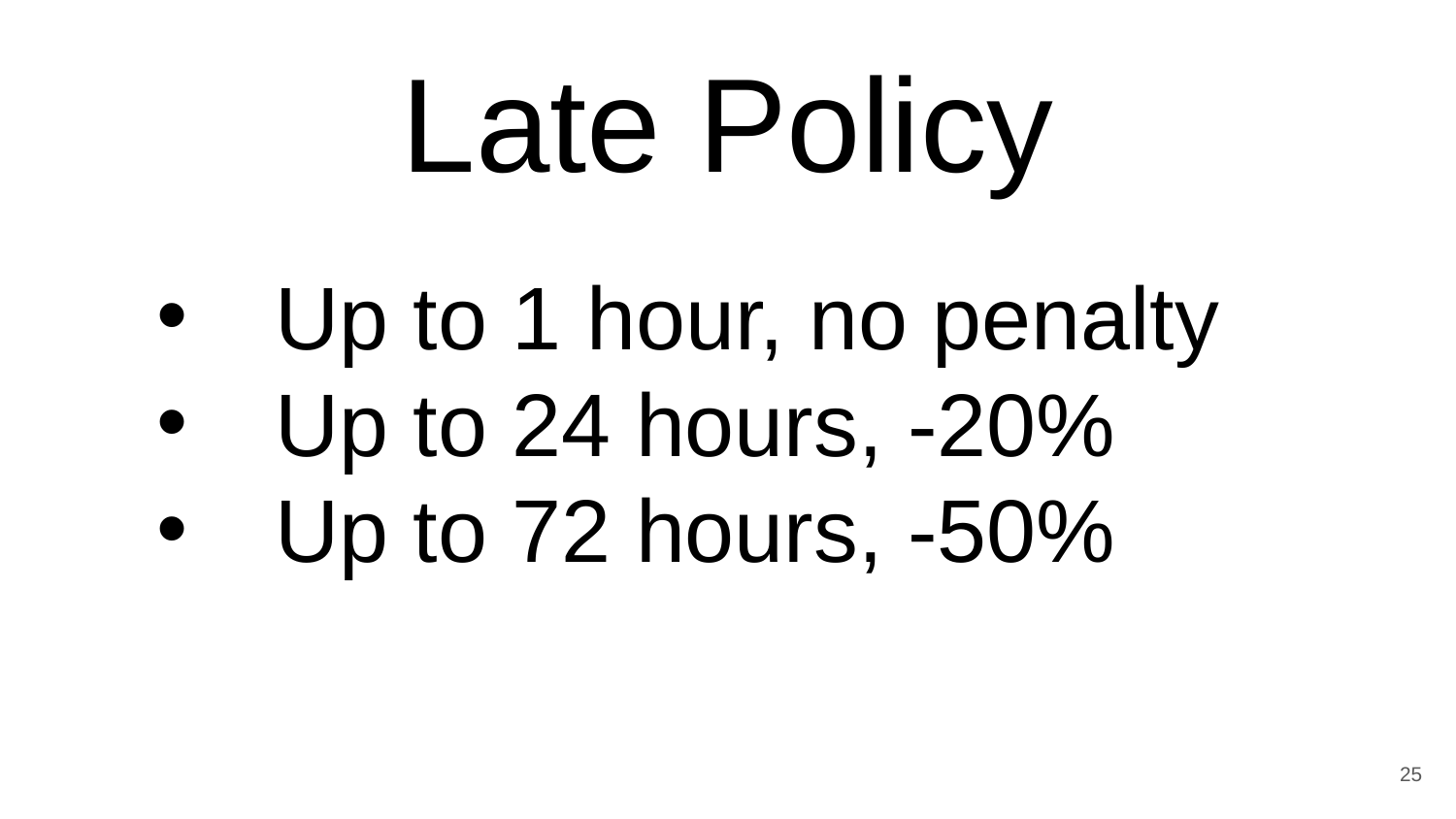

Late Policy
Up to 1 hour, no penalty
Up to 24 hours, -20%
Up to 72 hours, -50%
25